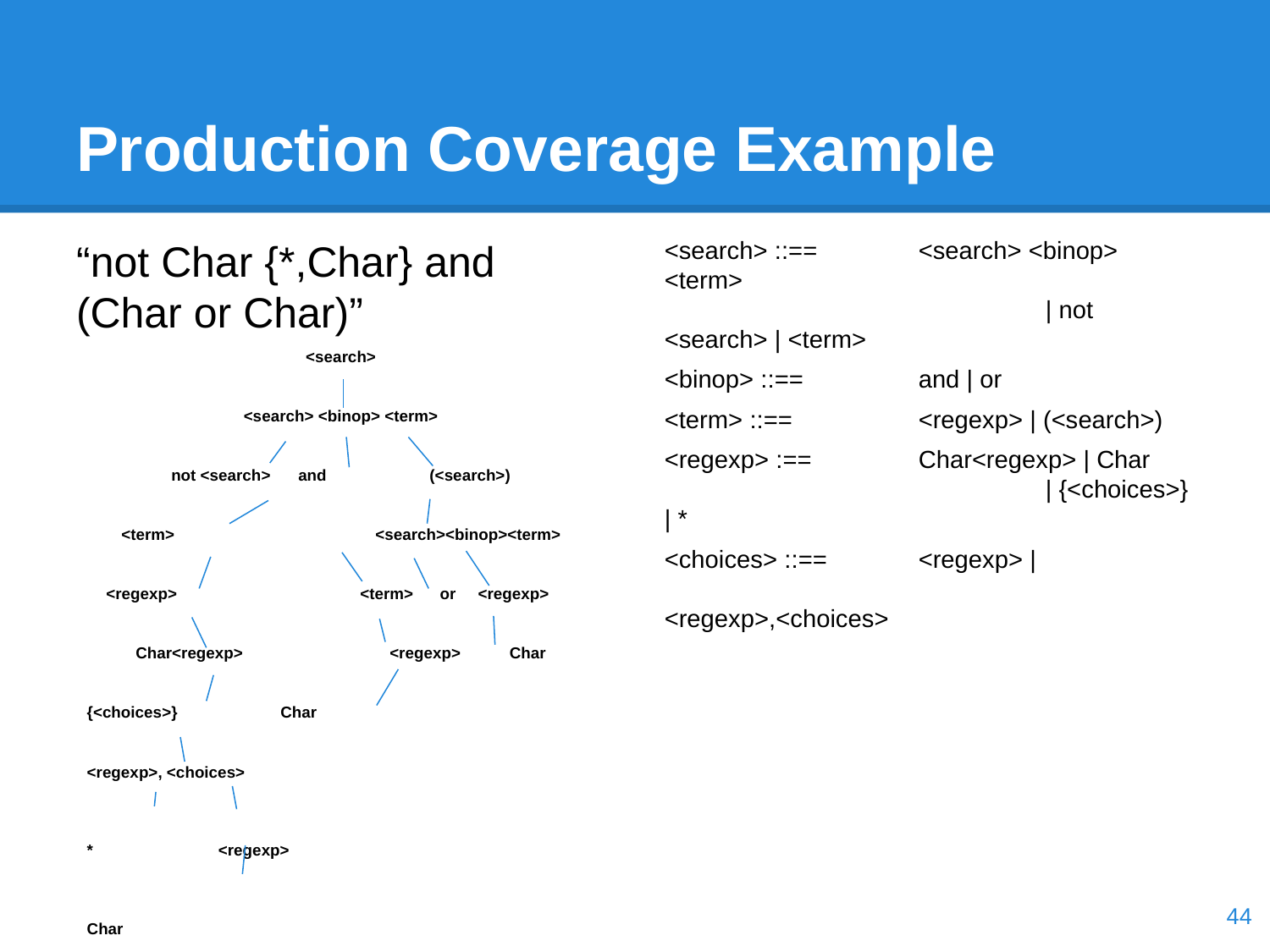

# Production Coverage Example
“not Char {*,Char} and (Char or Char)”
<search>

<search> <binop> <term>

not <search>	and	 (<search>)

<term>		<search><binop><term>

<regexp>		<term>      or     <regexp>

Char<regexp>		<regexp>           Char

{<choices>}	               Char

<regexp>, <choices>

* 	 <regexp>

Char
<search> ::== 	<search> <binop> <term>
			| not <search> | <term>
<binop> ::== 	and | or
<term> ::== 	<regexp> | (<search>)
<regexp> :== 	Char<regexp> | Char
			| {<choices>} | *
<choices> ::== 	<regexp> |
			<regexp>,<choices>
44